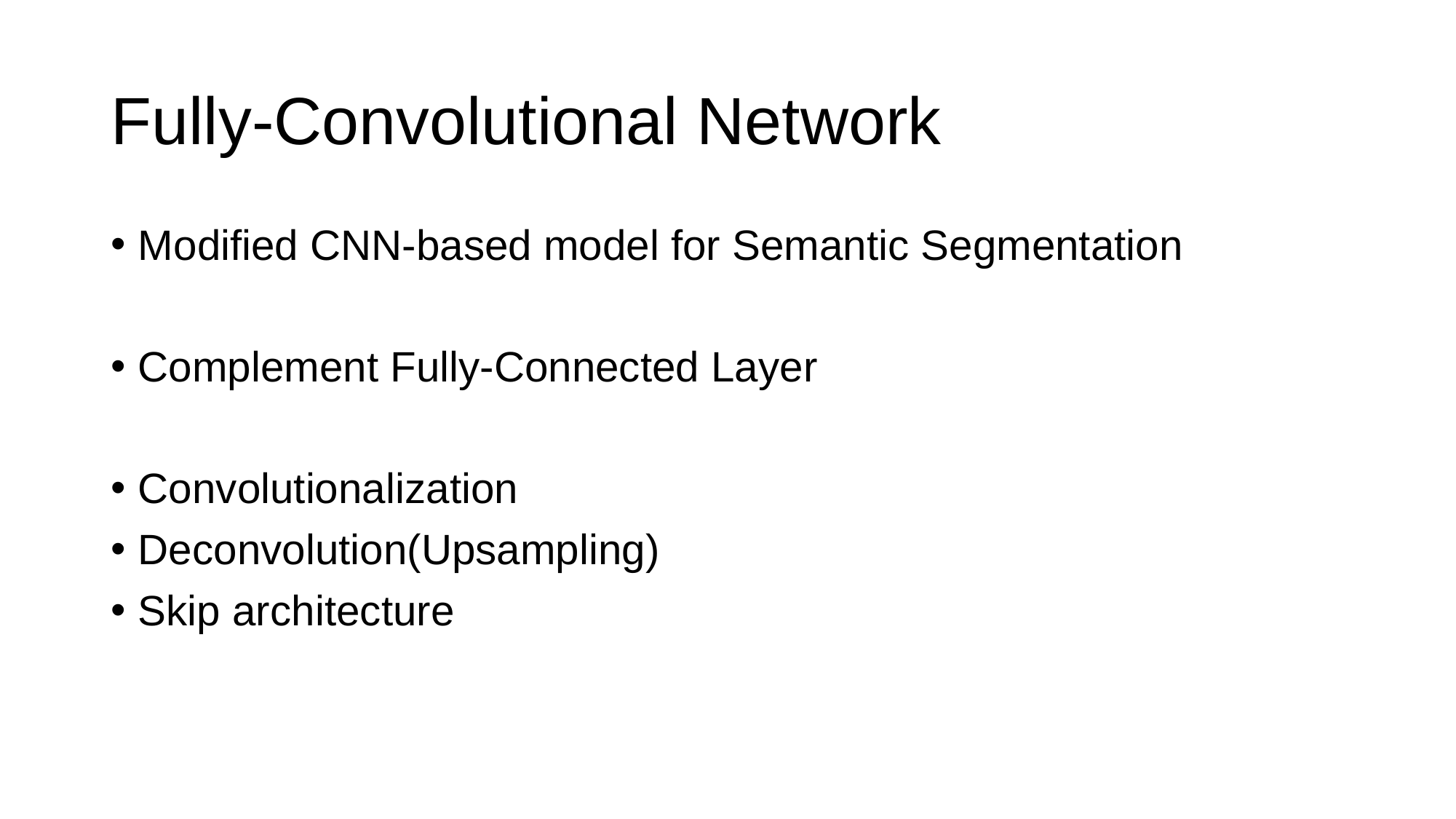

# Fully-Convolutional Network
Modified CNN-based model for Semantic Segmentation

Complement Fully-Connected Layer

Convolutionalization
Deconvolution(Upsampling)
Skip architecture